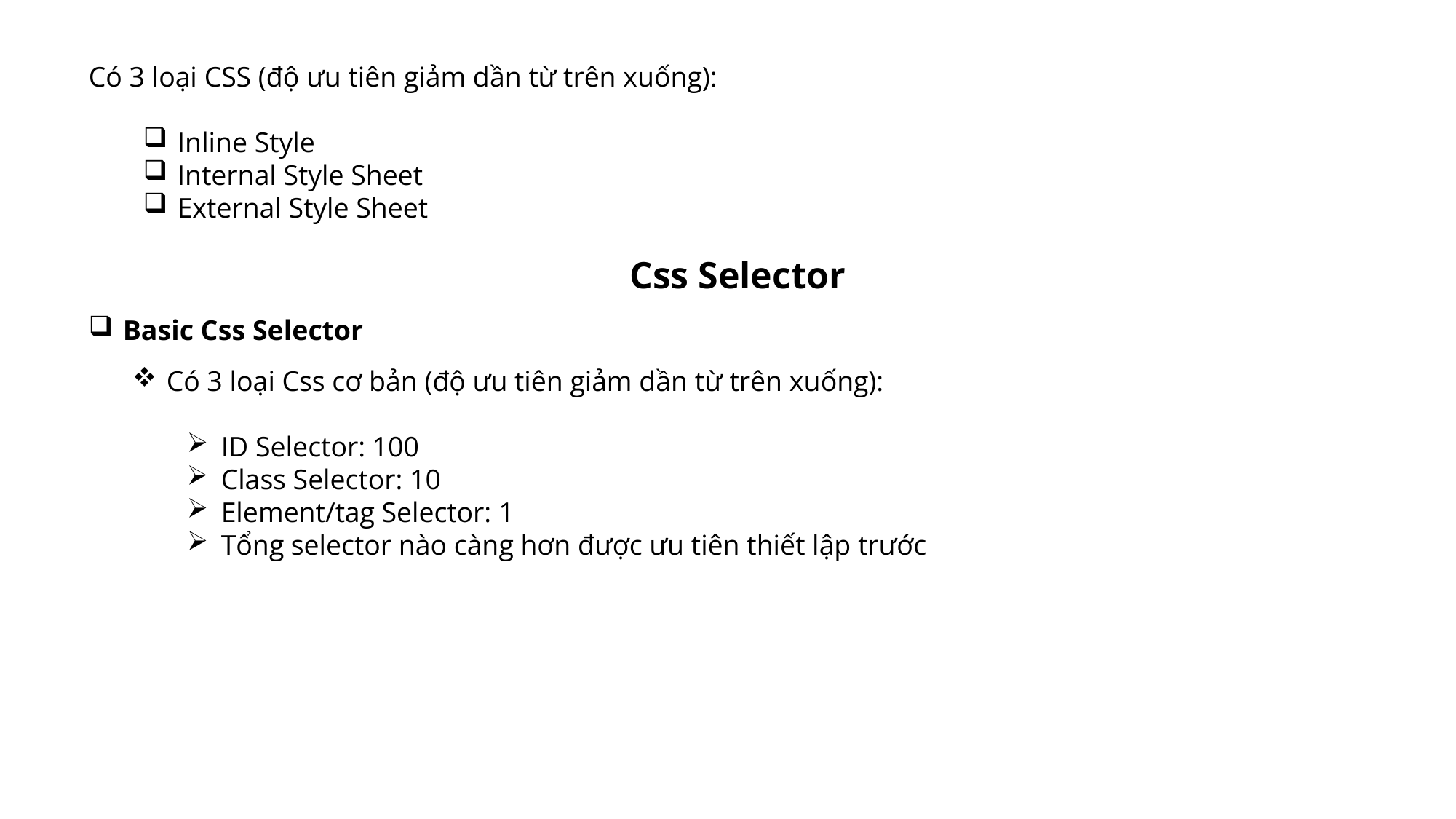

Có 3 loại CSS (độ ưu tiên giảm dần từ trên xuống):

Inline Style
Internal Style Sheet
External Style Sheet
Css Selector
Basic Css Selector
Có 3 loại Css cơ bản (độ ưu tiên giảm dần từ trên xuống):

ID Selector: 100
Class Selector: 10
Element/tag Selector: 1
Tổng selector nào càng hơn được ưu tiên thiết lập trước